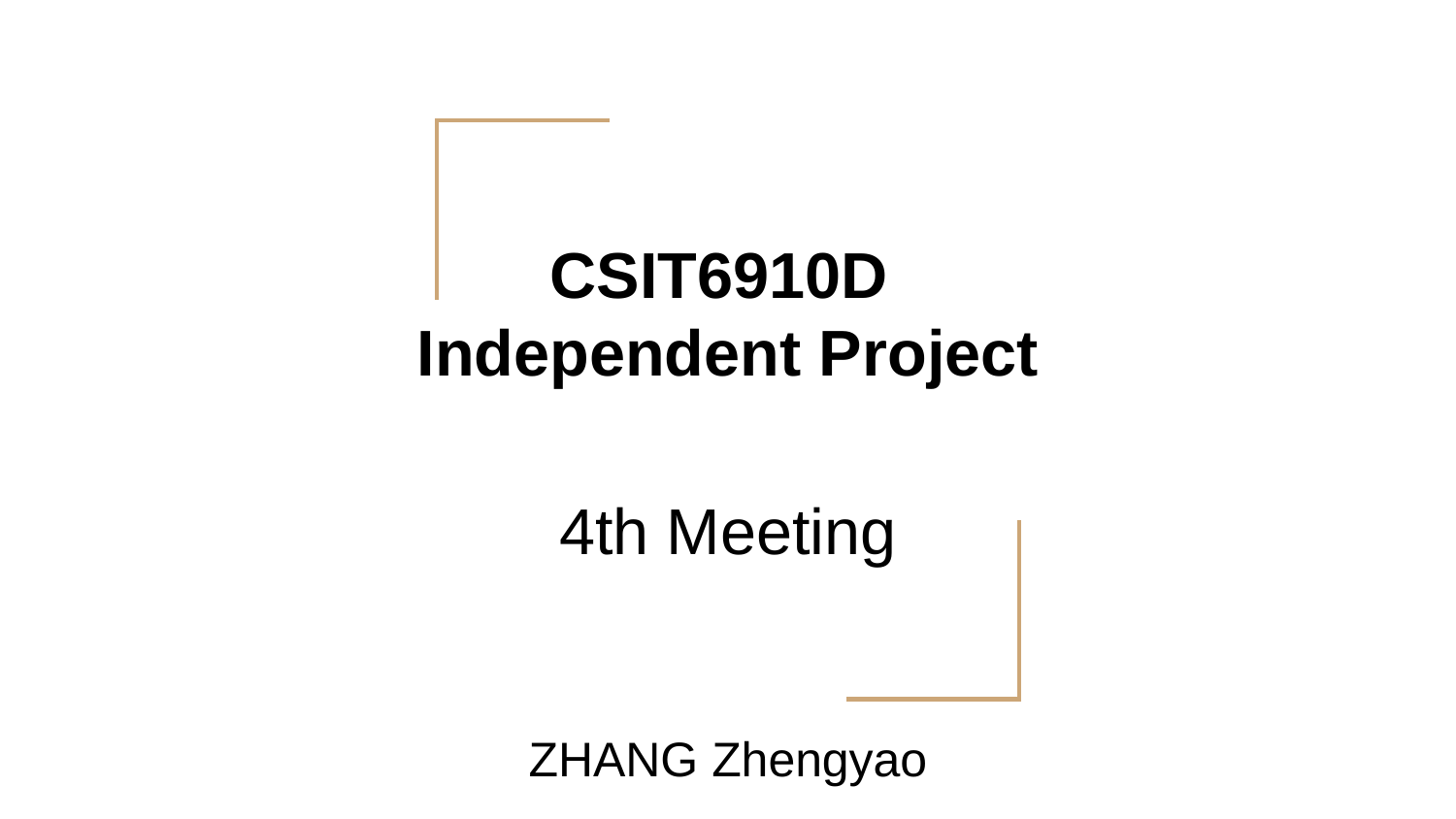

# CSIT6910D
Independent Project

4th Meeting
ZHANG Zhengyao